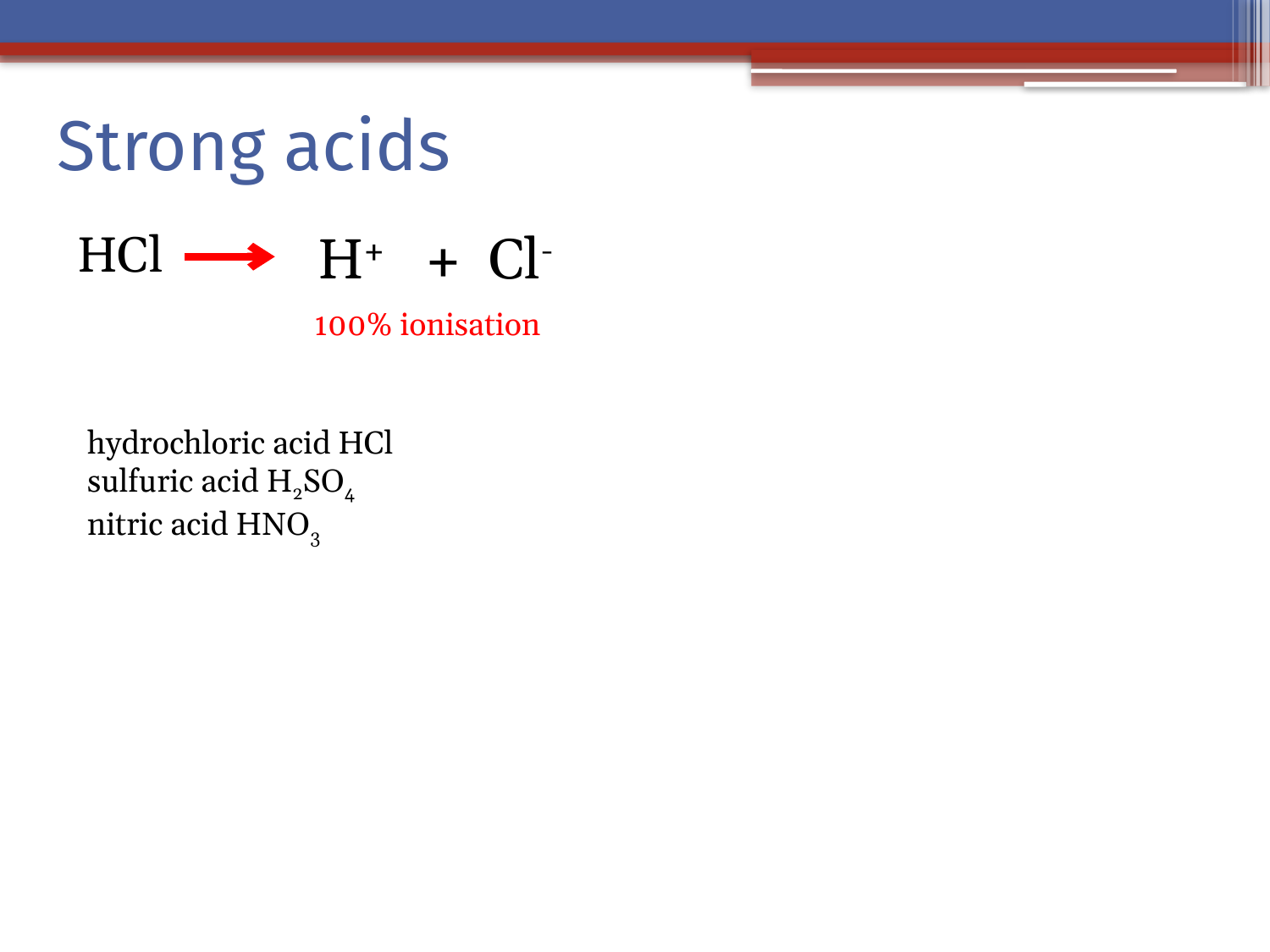

# Strong acids
HCl
H+   +  Cl-
100% ionisation
hydrochloric acid HCl
sulfuric acid H2SO4
nitric acid HNO3